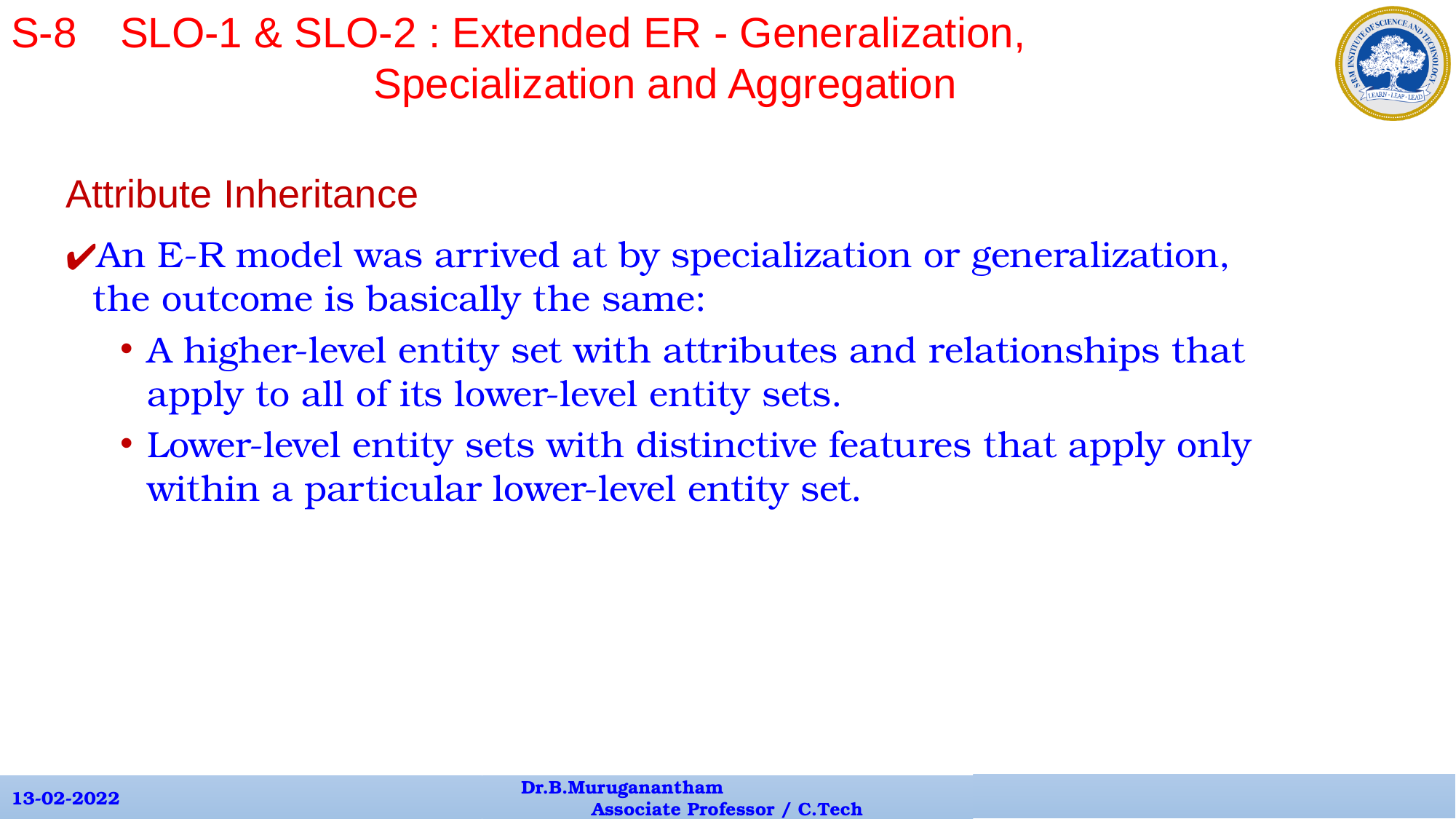

S-8	SLO-1 & SLO-2 : Extended ER - Generalization, 					   Specialization and Aggregation
Attribute Inheritance
An E-R model was arrived at by specialization or generalization, the outcome is basically the same:
A higher-level entity set with attributes and relationships that apply to all of its lower-level entity sets.
Lower-level entity sets with distinctive features that apply only within a particular lower-level entity set.

90
13-02-2022
Dr.B.Muruganantham                                   Associate Professor / C.Tech